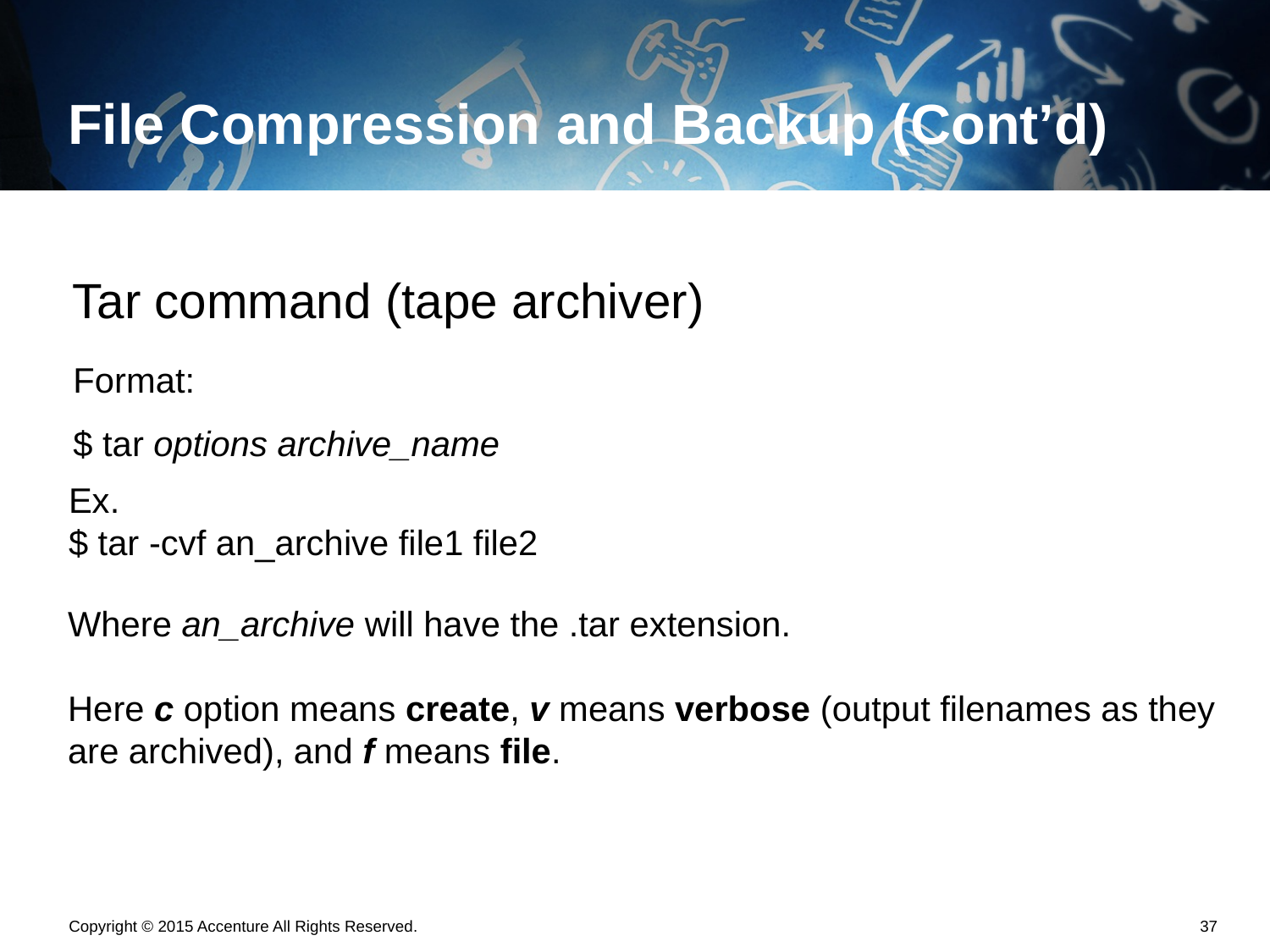

# File Compression and Backup (Cont’d)
Tar command (tape archiver)
Format:
$ tar options archive_name
Ex.
$ tar -cvf an_archive file1 file2
Where an_archive will have the .tar extension.

Here c option means create, v means verbose (output filenames as they are archived), and f means file.

Copyright © 2015 Accenture All Rights Reserved.
37